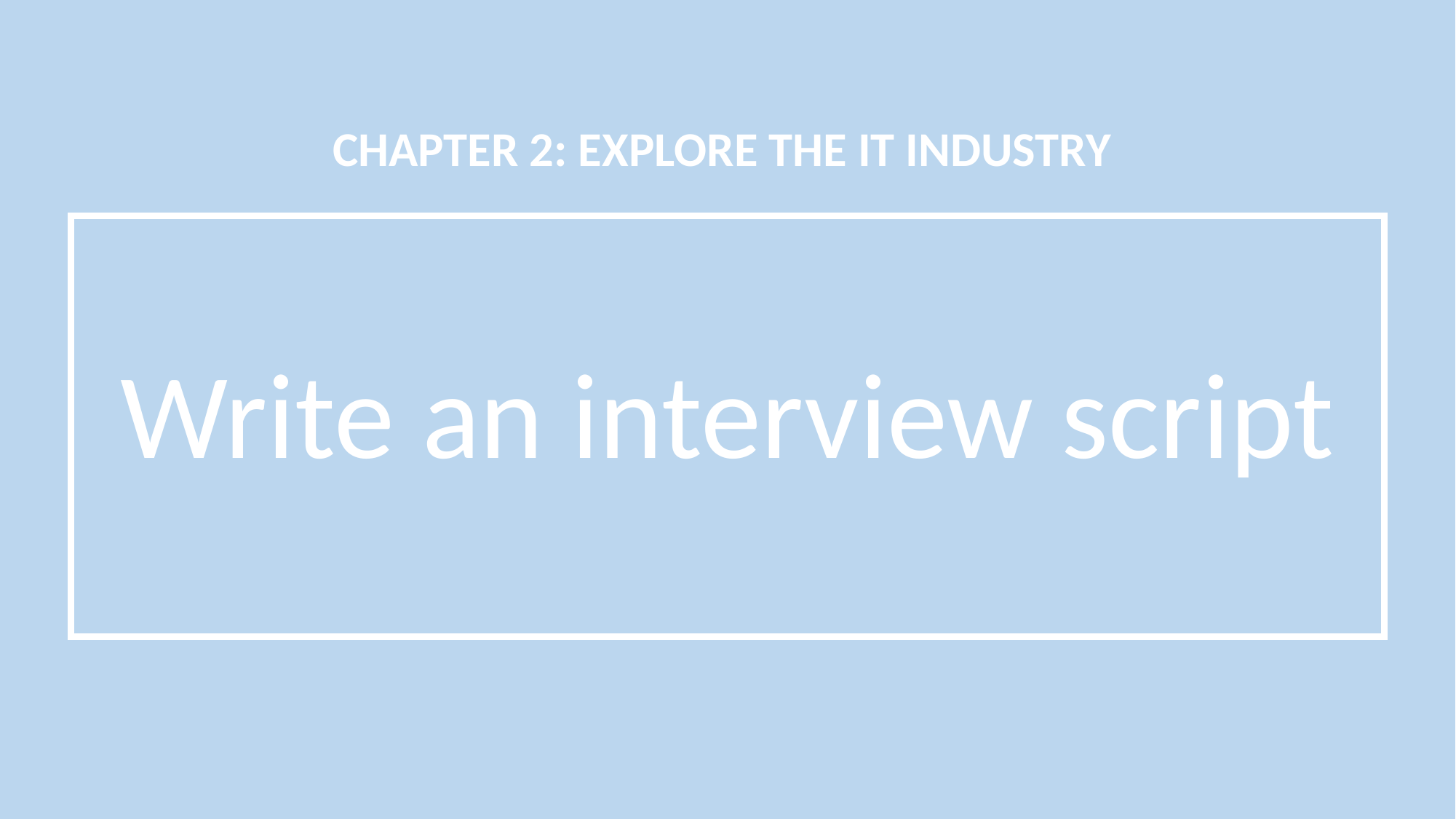

Write an interview script
CHAPTER 2: EXPLORE THE IT INDUSTRY
#